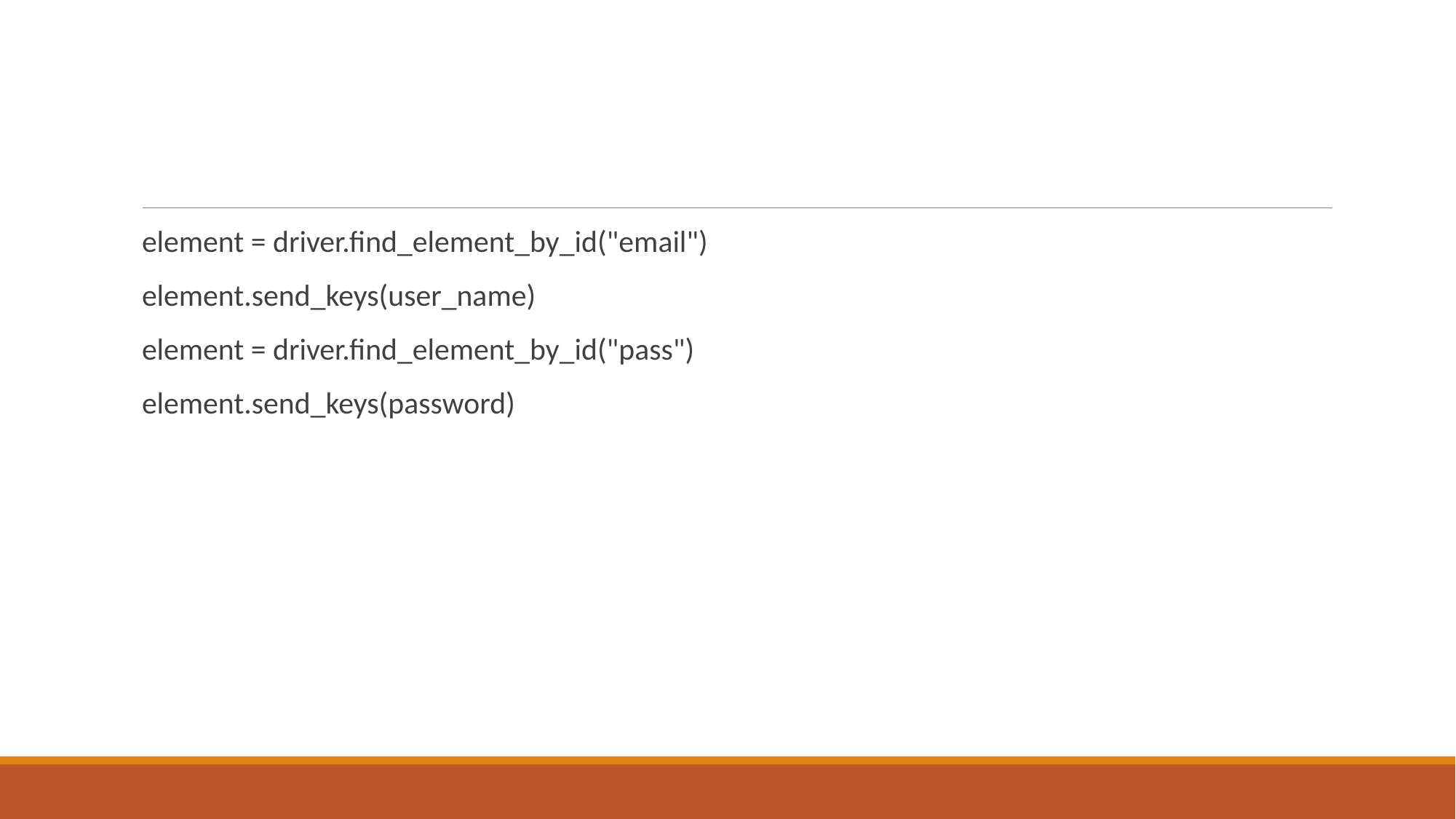

#
element = driver.find_element_by_id("email")
element.send_keys(user_name)
element = driver.find_element_by_id("pass")
element.send_keys(password)